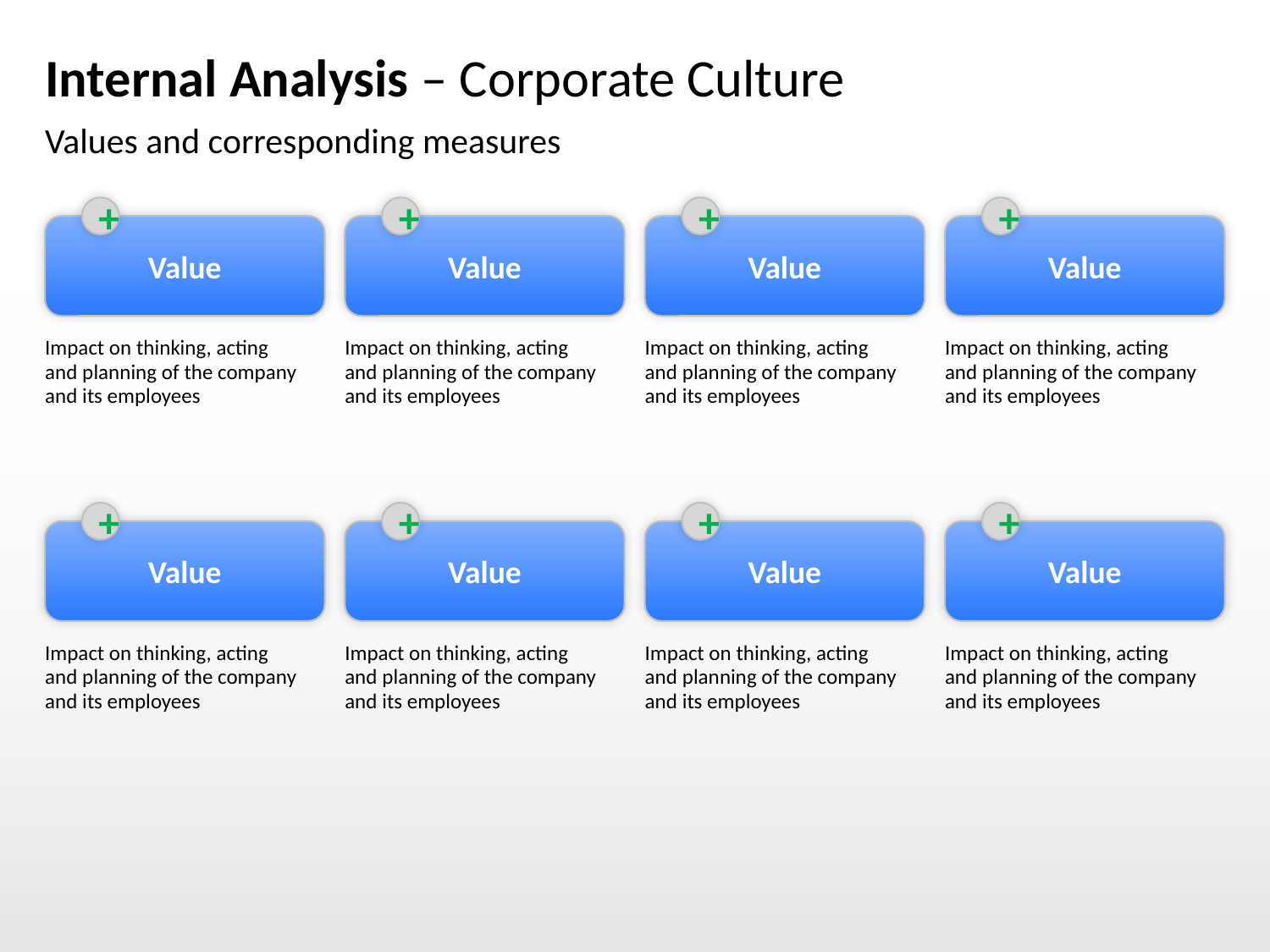

# Internal Analysis – Corporate Culture
Values and corresponding measures
+
Value
Impact on thinking, acting and planning of the company and its employees
+
Value
Impact on thinking, acting and planning of the company and its employees
+
Value
Impact on thinking, acting and planning of the company and its employees
+
Value
Impact on thinking, acting and planning of the company and its employees
+
Value
Impact on thinking, acting and planning of the company and its employees
+
Value
Impact on thinking, acting and planning of the company and its employees
+
Value
Impact on thinking, acting and planning of the company and its employees
+
Value
Impact on thinking, acting and planning of the company and its employees